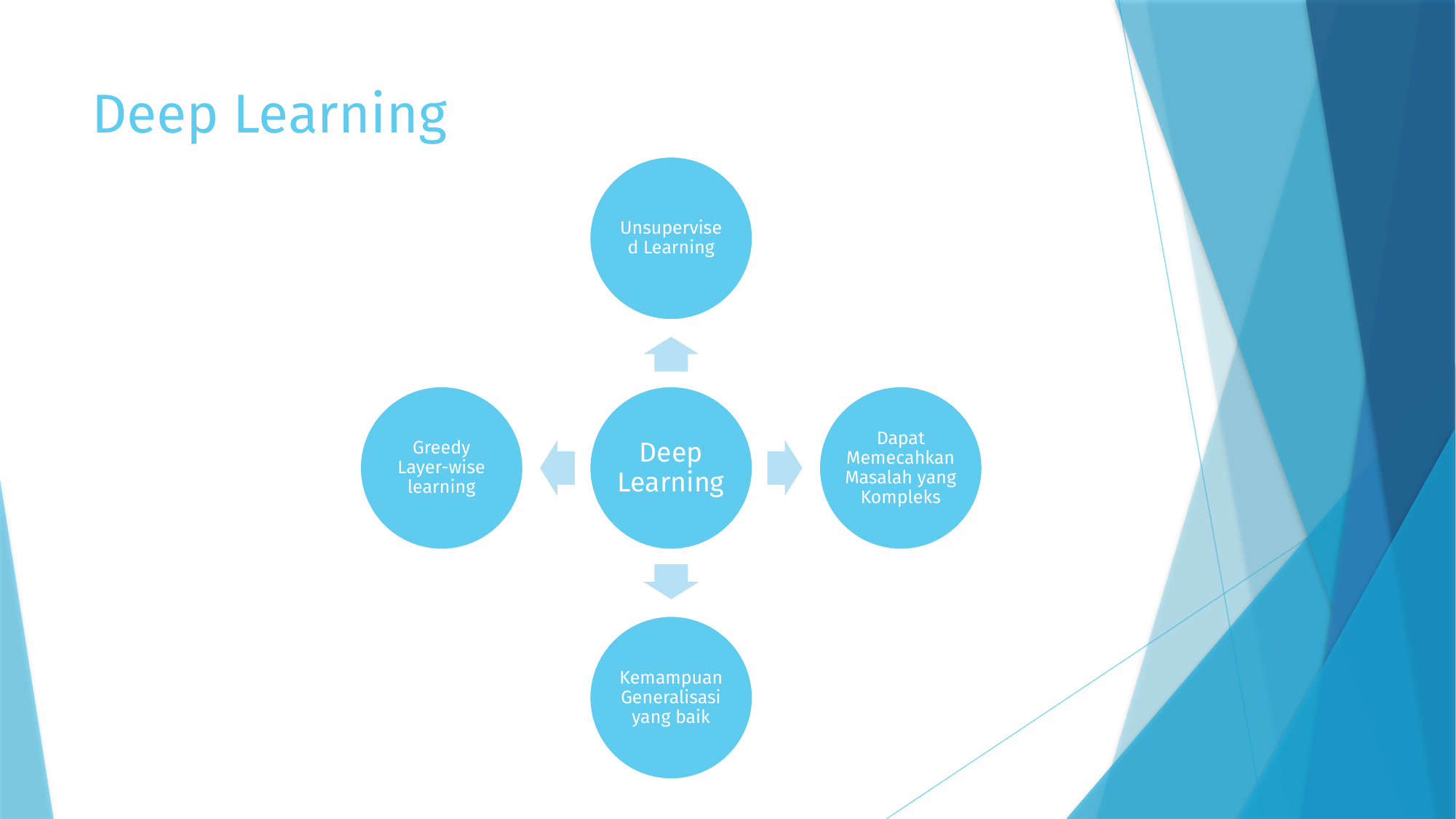

# Deep Learning
Deep Learning

Unsupervised Learning

Dapat Memecahkan Masalah yang Kompleks

Kemampuan Generalisasi yang baik

Greedy Layer-wise learning